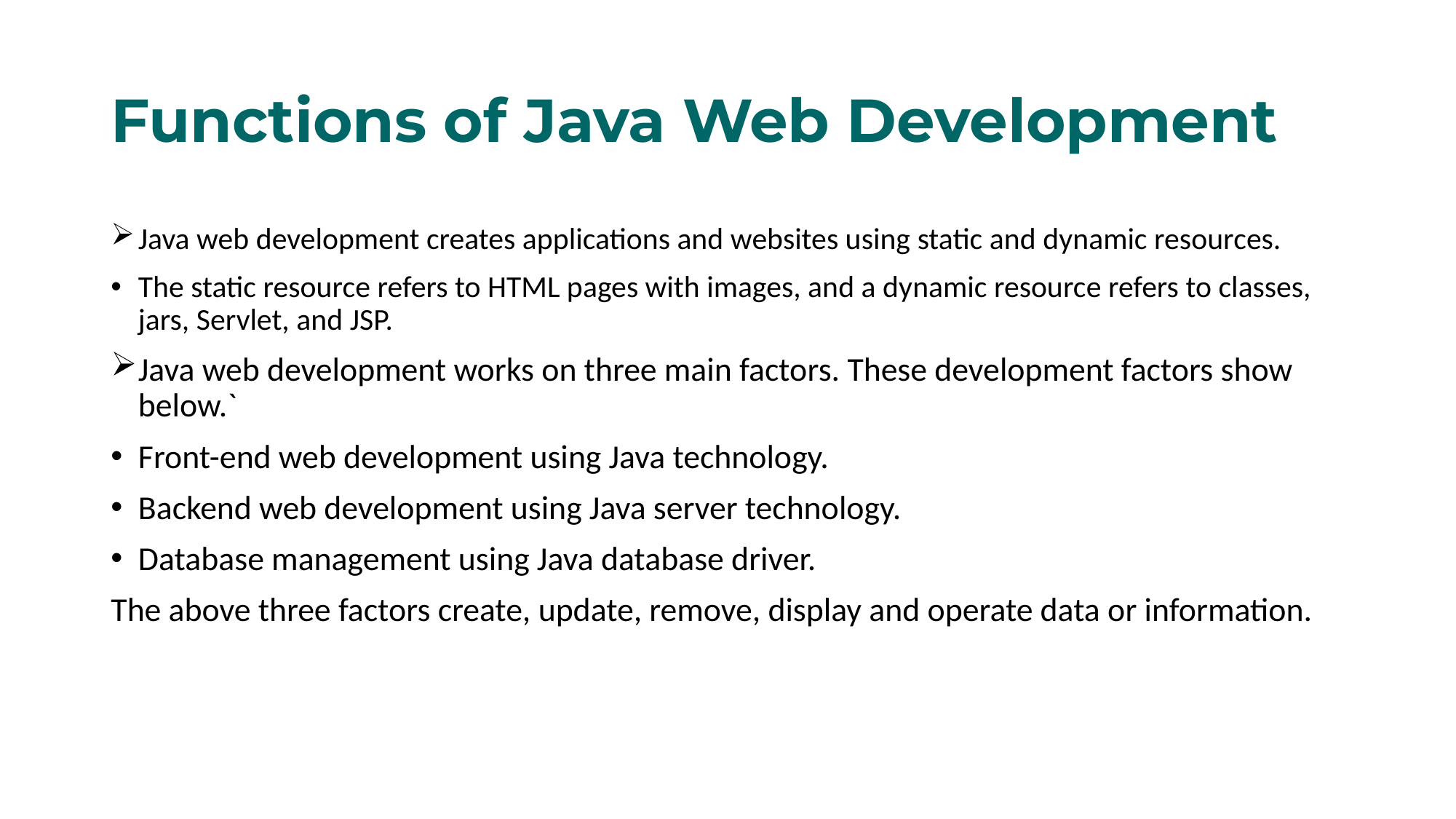

# Functions of Java Web Development
Java web development creates applications and websites using static and dynamic resources.
The static resource refers to HTML pages with images, and a dynamic resource refers to classes, jars, Servlet, and JSP.
Java web development works on three main factors. These development factors show below.`
Front-end web development using Java technology.
Backend web development using Java server technology.
Database management using Java database driver.
The above three factors create, update, remove, display and operate data or information.